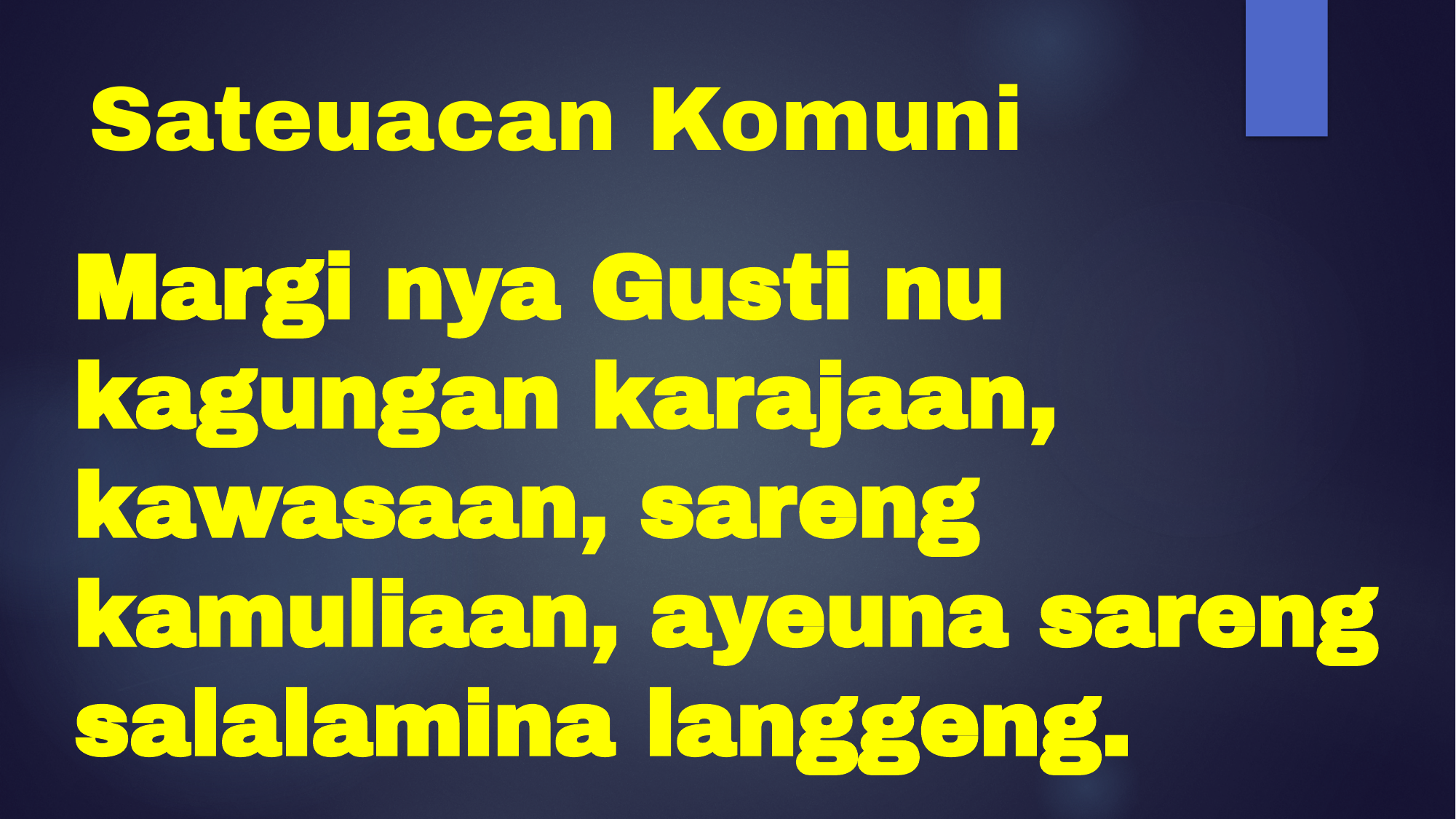

# Sateuacan Komuni
Margi nya Gusti nu kagungan karajaan, kawasaan, sareng kamuliaan, ayeuna sareng salalamina langgeng.